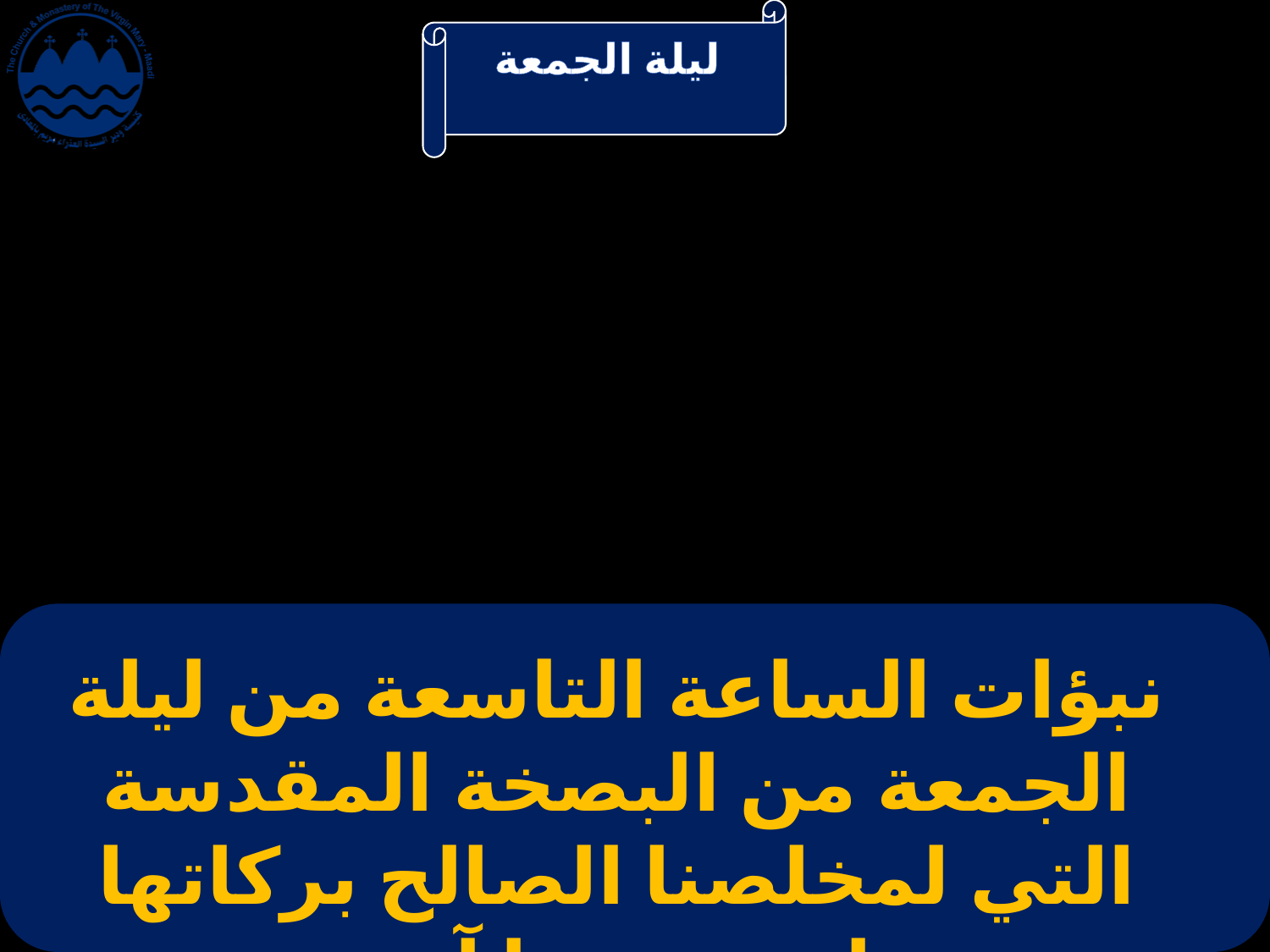

نبؤات الساعة التاسعة من ليلة الجمعة من البصخة المقدسة التي لمخلصنا الصالح بركاتها على جميعنا آمين